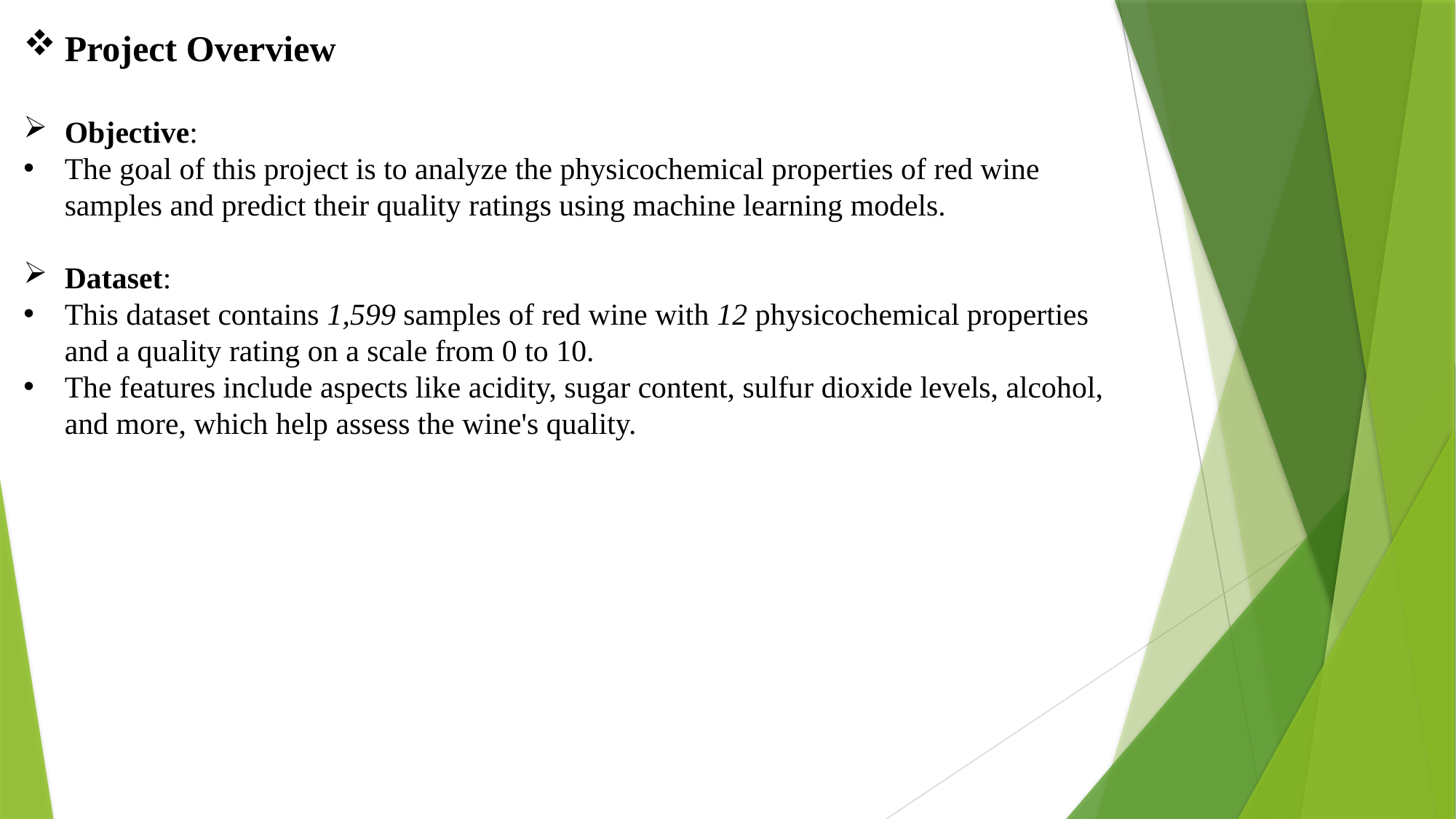

Project Overview

Objective:
The goal of this project is to analyze the physicochemical properties of red wine samples and predict their quality ratings using machine learning models.

Dataset:
This dataset contains 1,599 samples of red wine with 12 physicochemical properties and a quality rating on a scale from 0 to 10.
The features include aspects like acidity, sugar content, sulfur dioxide levels, alcohol, and more, which help assess the wine's quality.